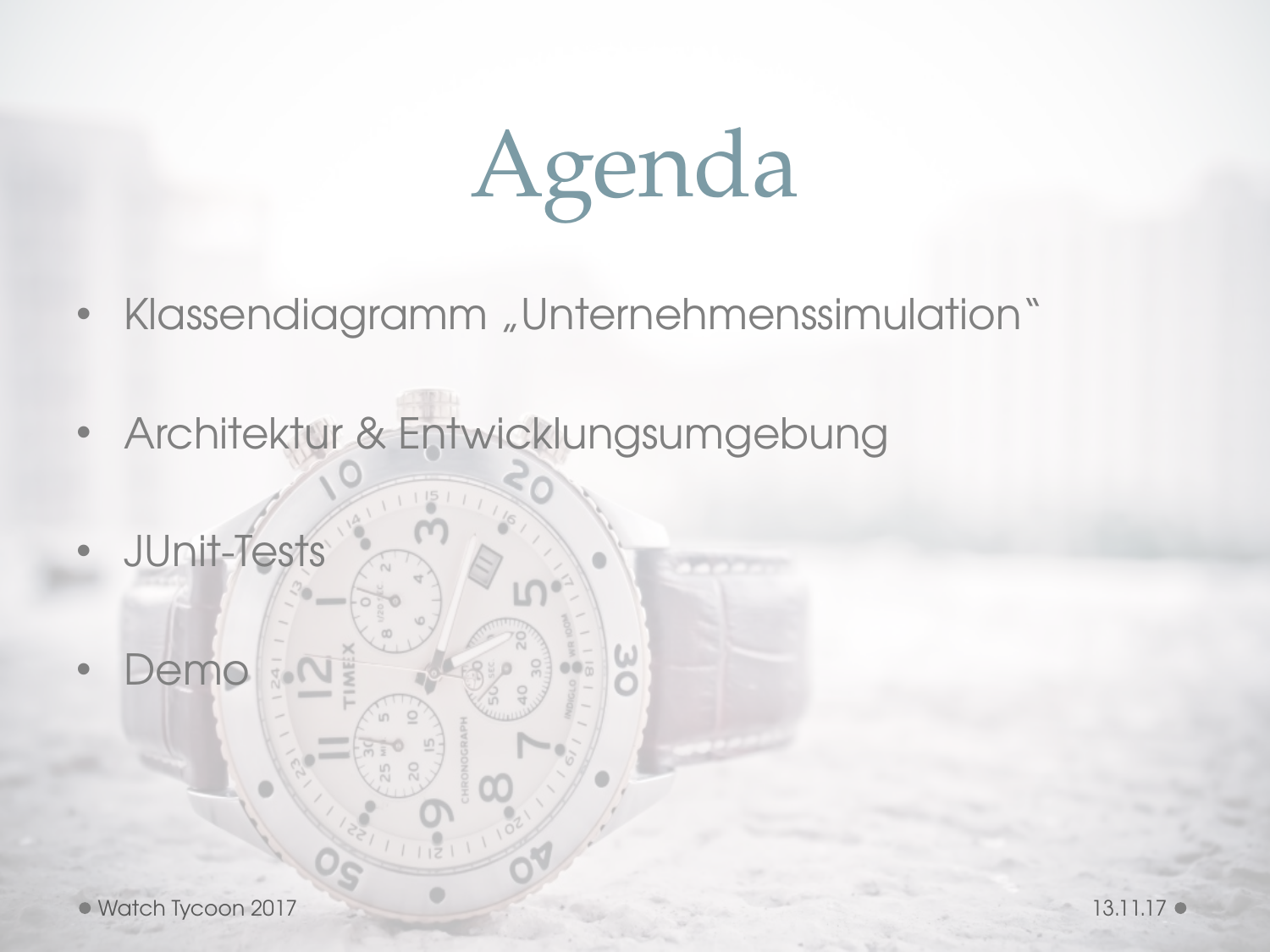

# Agenda

Klassendiagramm „Unternehmenssimulation“

Architektur & Entwicklungsumgebung

JUnit-Tests

Demo
Watch Tycoon 2017
13.11.17